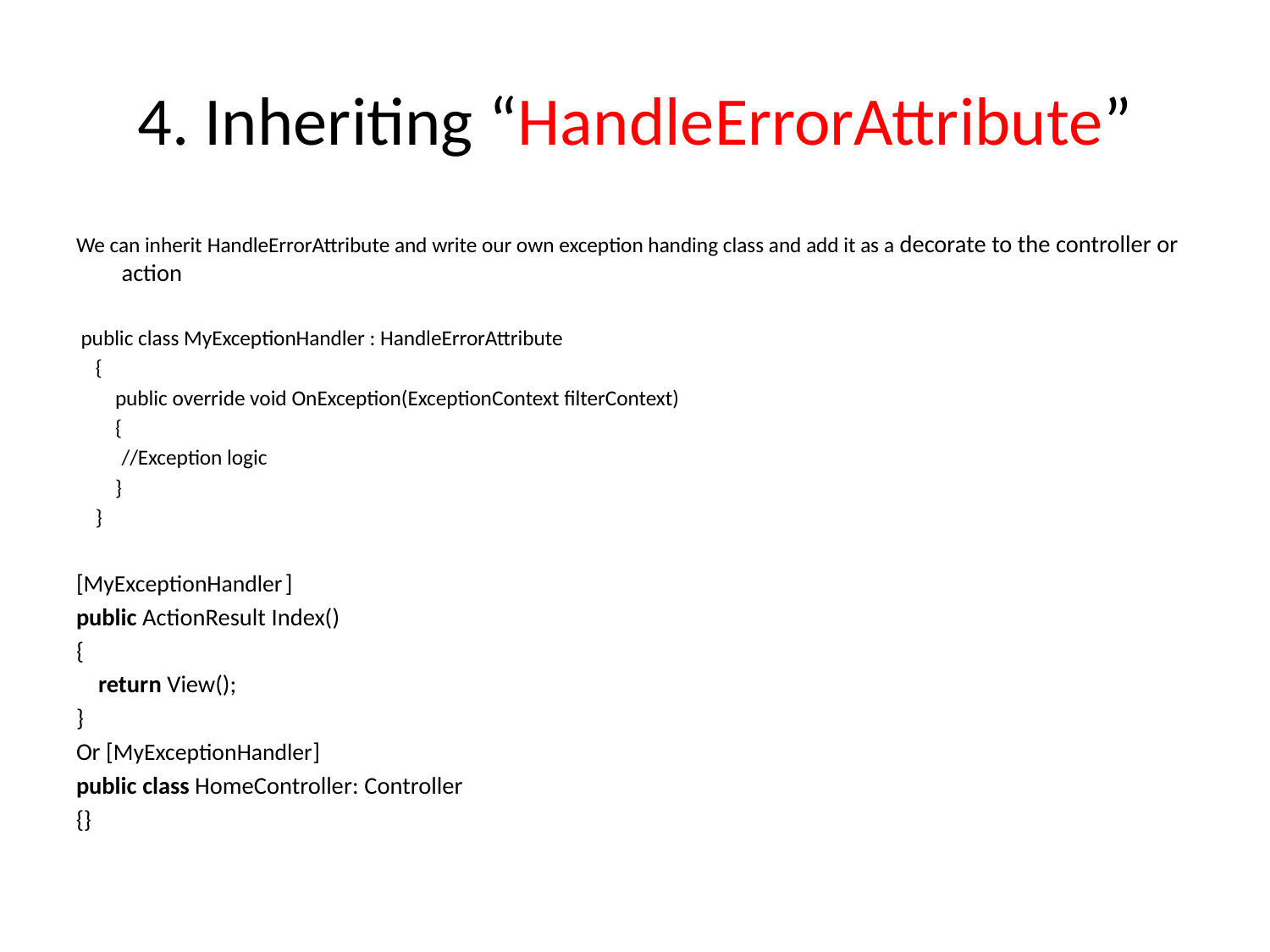

# 4. Inheriting “HandleErrorAttribute”
We can inherit HandleErrorAttribute and write our own exception handing class and add it as a decorate to the controller or action

 public class MyExceptionHandler : HandleErrorAttribute
    {
        public override void OnException(ExceptionContext filterContext)
        {
		//Exception logic
        }
    }

[MyExceptionHandler ]
public ActionResult Index()
{
    return View();
}
Or [MyExceptionHandler]
public class HomeController: Controller
{}